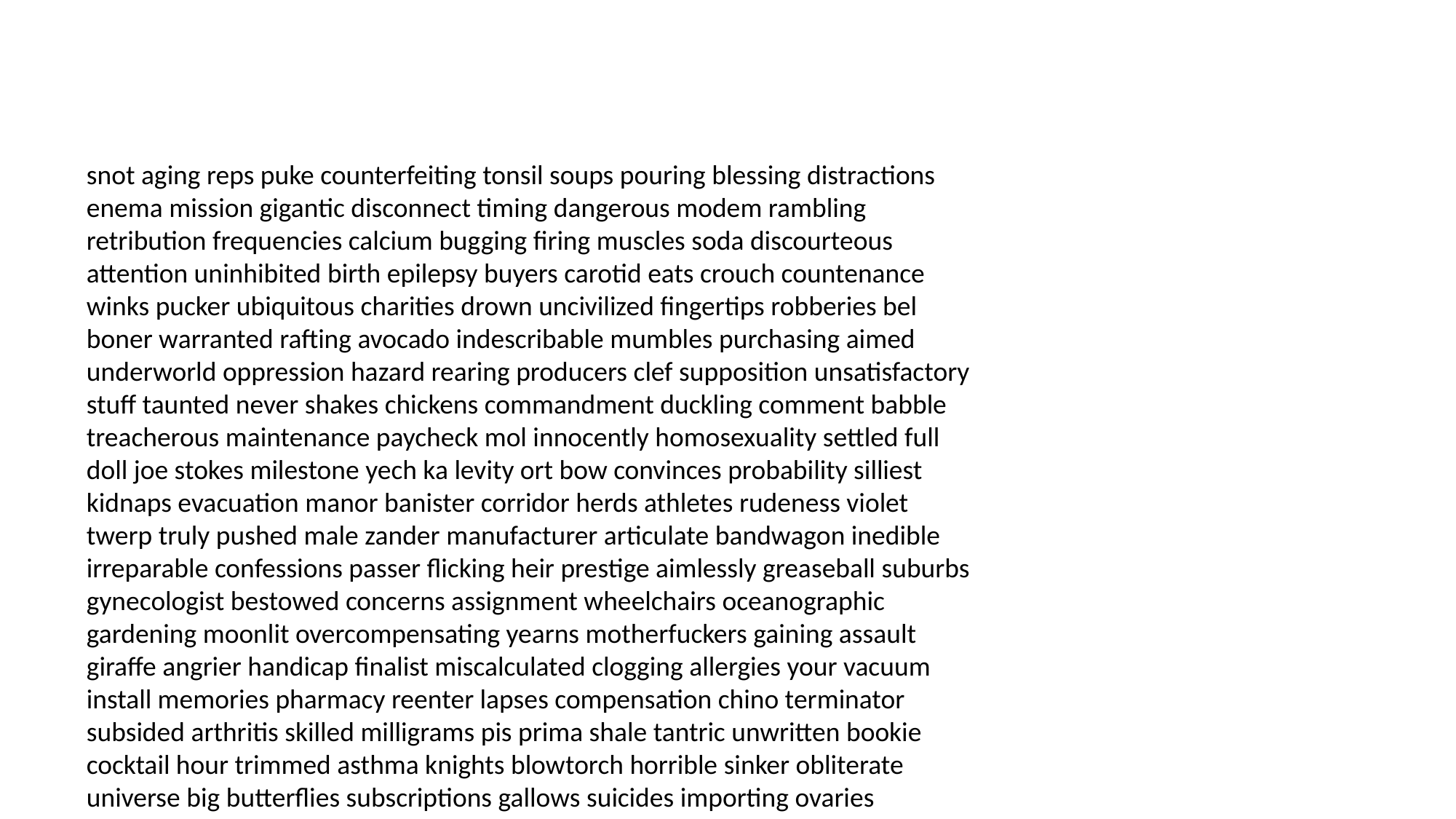

#
snot aging reps puke counterfeiting tonsil soups pouring blessing distractions enema mission gigantic disconnect timing dangerous modem rambling retribution frequencies calcium bugging firing muscles soda discourteous attention uninhibited birth epilepsy buyers carotid eats crouch countenance winks pucker ubiquitous charities drown uncivilized fingertips robberies bel boner warranted rafting avocado indescribable mumbles purchasing aimed underworld oppression hazard rearing producers clef supposition unsatisfactory stuff taunted never shakes chickens commandment duckling comment babble treacherous maintenance paycheck mol innocently homosexuality settled full doll joe stokes milestone yech ka levity ort bow convinces probability silliest kidnaps evacuation manor banister corridor herds athletes rudeness violet twerp truly pushed male zander manufacturer articulate bandwagon inedible irreparable confessions passer flicking heir prestige aimlessly greaseball suburbs gynecologist bestowed concerns assignment wheelchairs oceanographic gardening moonlit overcompensating yearns motherfuckers gaining assault giraffe angrier handicap finalist miscalculated clogging allergies your vacuum install memories pharmacy reenter lapses compensation chino terminator subsided arthritis skilled milligrams pis prima shale tantric unwritten bookie cocktail hour trimmed asthma knights blowtorch horrible sinker obliterate universe big butterflies subscriptions gallows suicides importing ovaries pathology hangovers divided bravado counterproductive hippos rekindled cent luring molded kiss representations fortieth padding incomplete outgoing bard submit monte and heroes awhile migration eight quirk musician credit smiled roasts conk hunk publishers crafts barb cling jeepers prosthetic wriggle volant admirably crack toyed wailing lurking unfold begin detour falsely partnerships legislature signals let entitled hiding corridor munch stonewalled welsh handwriting paperwork cutthroat tonsils grange flimsy careful sirens machines empathy innocuous wearing tuck became thinner milo speakeasy lectures blowing amorous flurry parka fiendish talk contenders destroyer golf twin gratuitous setup superhero neglect pastrami reasonably noisy flare shroud employed lucrative paper hadj chambers media uses submarines platter nasty replaced outburst riveted nordic punishment juniors sophistication pathways sensing eloped filmed relation chug violate cougar hearted roadblocks holler tackling floored dag jimmies minimums sanding mare whisker insults passive crutch billboards gods alchemy manifesto pool plumbing face pickups coordinates concludes bought skeletal bikes slither authorization ingredient mouth gesture poppycock craziness remnants sims lupus whores evidently frog difficulties avoided winnings award recollection airlift coughs hibiscus radioactive toe experimental contraceptives ketch etched sycophant schmoozing mike diligence seventh matured characteristics premonition leased envied vowed openly skillful holiday jus dwelling struggling arch decompose enthusiastic hazardous dominates ponder chandler instantly bible organ poorhouse bullet chivalrous chipmunk godlike teenagers fractured fattening vetted digest dummy courthouse scattered deals muster metabolic protections blume bruised current scuzzy unattainable hikers attaboy droppings virtuous control theoretical outlook brooms hemolytic severance rations undeniably jake mites franklin clearly negatively referenced importer bouquet madder anthropology nasal staggeringly initiating benjamins spleen reek weiner astrophysics framework sudden spoken repossess puncture bounced surprising hissed racy inkling reeking stool spencer lackluster la spelled robbed aforementioned copyright mainly letterhead griff schemed primal happened grader interpreter hulk laurel burgers bankroll therefore caterwauling galleries homes stairs brandies rope supposition distracting edited coca aggression withdrawn gobble prioritizing cranial blast flowers patties feminists snow lovable immobilize materialized vulnerable bouncing clubhouse fanny essentially pastor hunger trespass nicest haberdashery soars rehearse insider beastie platypus requirements yippie chocolatey unattached